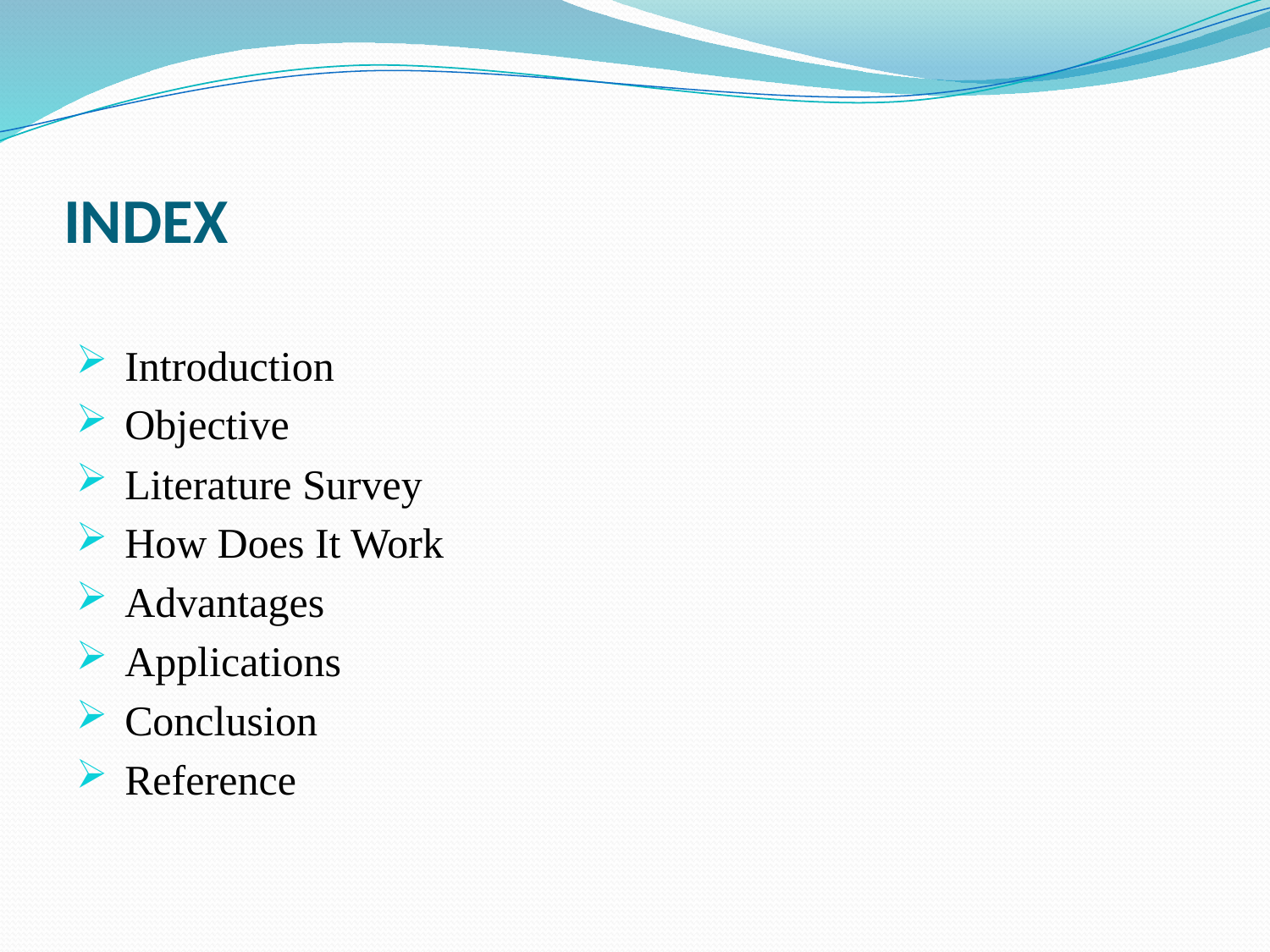

# INDEX

 Introduction
 Objective
 Literature Survey
 How Does It Work
 Advantages
 Applications
 Conclusion
 Reference